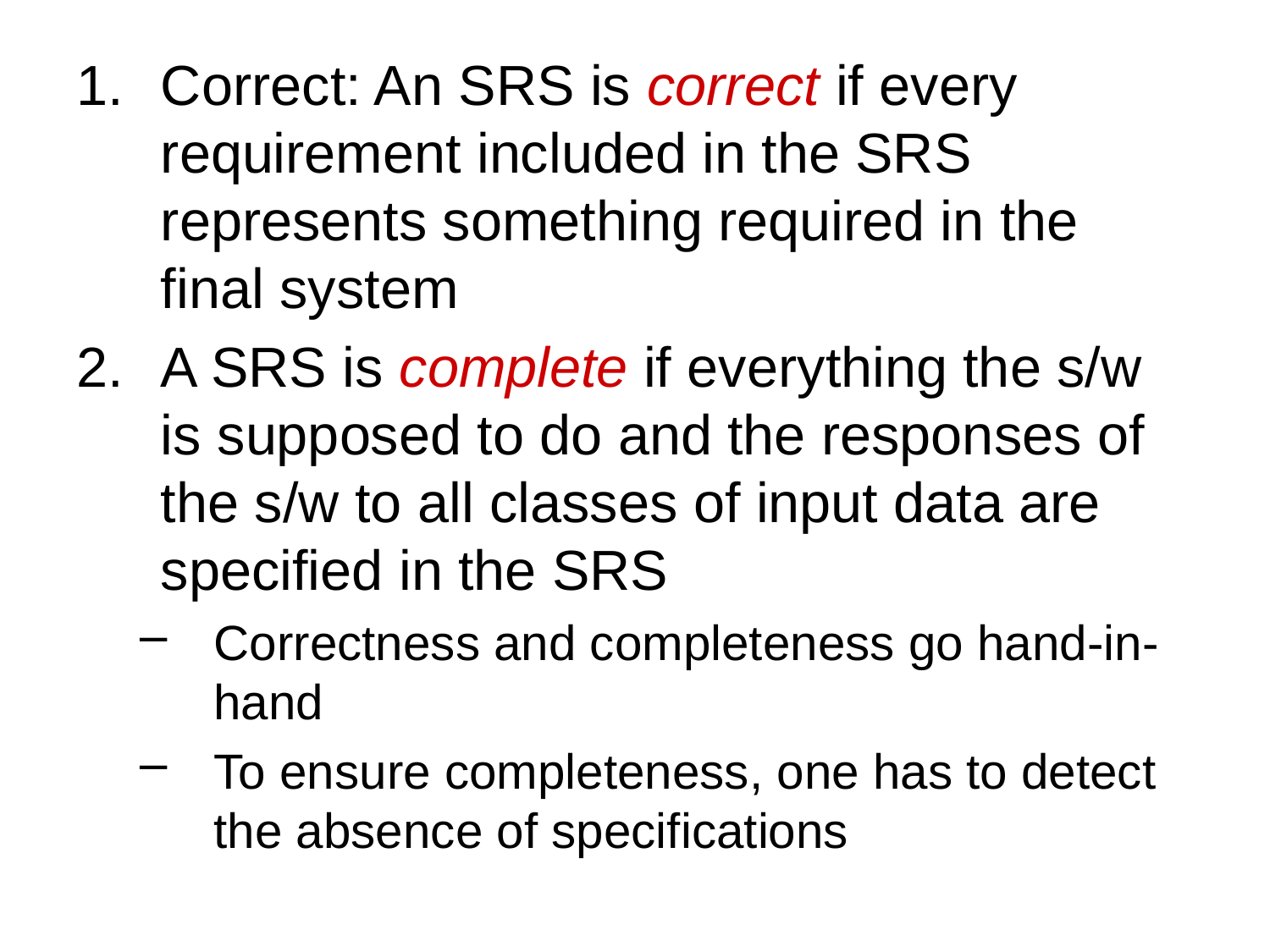

Correct: An SRS is correct if every requirement included in the SRS represents something required in the final system
A SRS is complete if everything the s/w is supposed to do and the responses of the s/w to all classes of input data are specified in the SRS
Correctness and completeness go hand-in-hand
To ensure completeness, one has to detect the absence of specifications